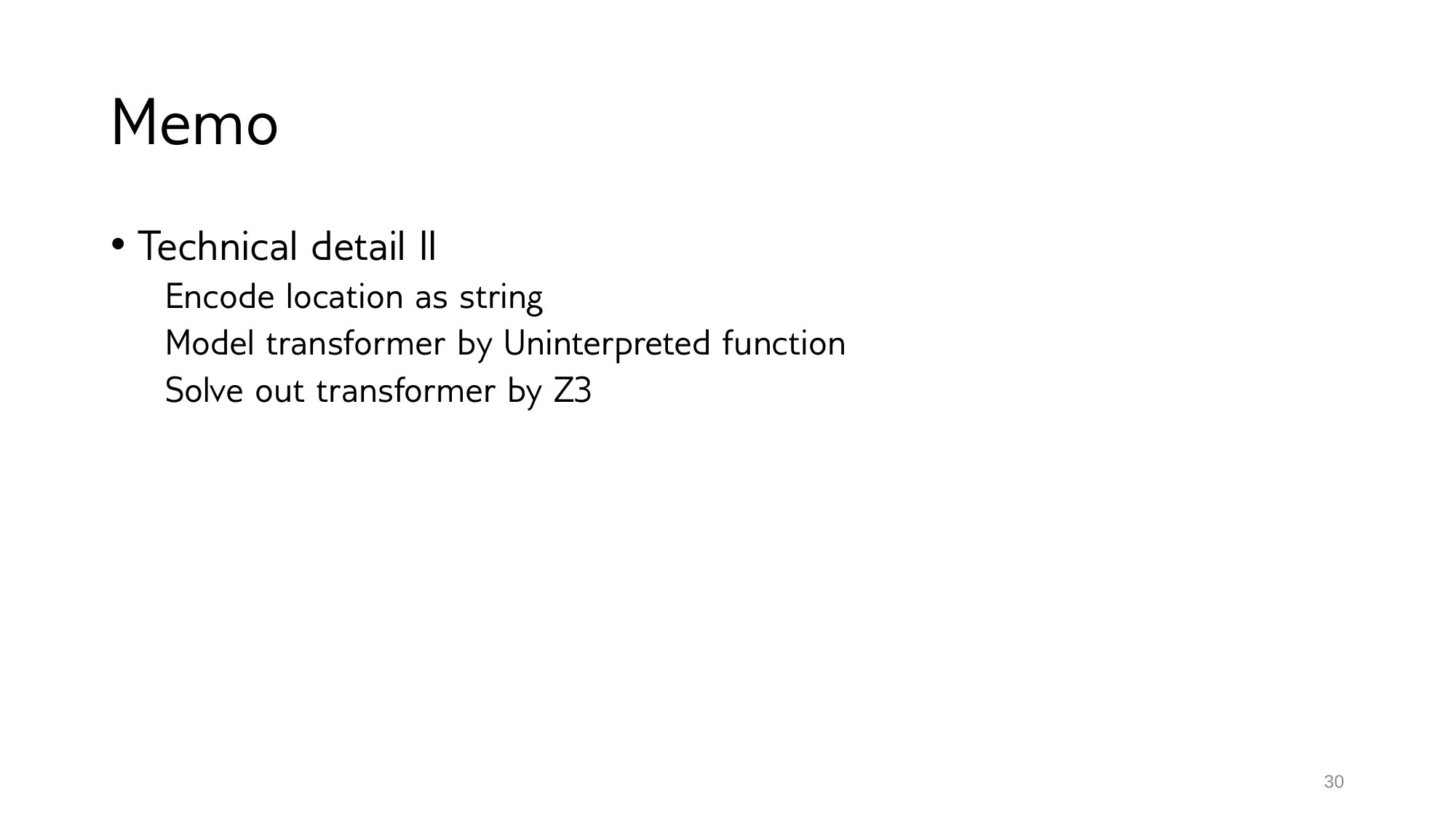

# Memo
Technical detail II
Encode location as string
Model transformer by Uninterpreted function
Solve out transformer by Z3
30